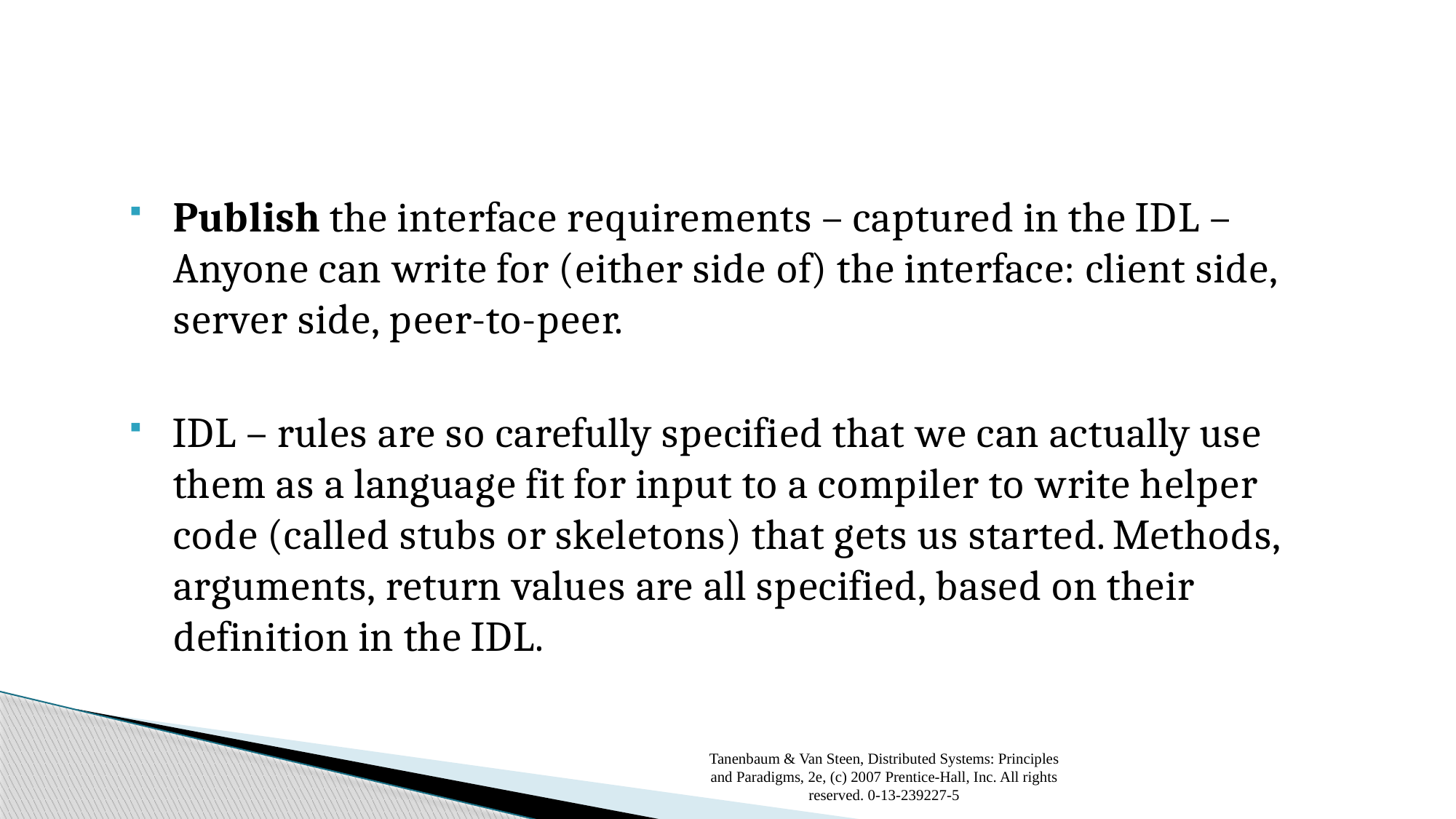

#

Publish the interface requirements – captured in the IDL –Anyone can write for (either side of) the interface: client side, server side, peer-to-peer.

IDL – rules are so carefully specified that we can actually use them as a language fit for input to a compiler to write helper code (called stubs or skeletons) that gets us started. Methods, arguments, return values are all specified, based on their definition in the IDL.

Tanenbaum & Van Steen, Distributed Systems: Principles and Paradigms, 2e, (c) 2007 Prentice-Hall, Inc. All rights reserved. 0-13-239227-5